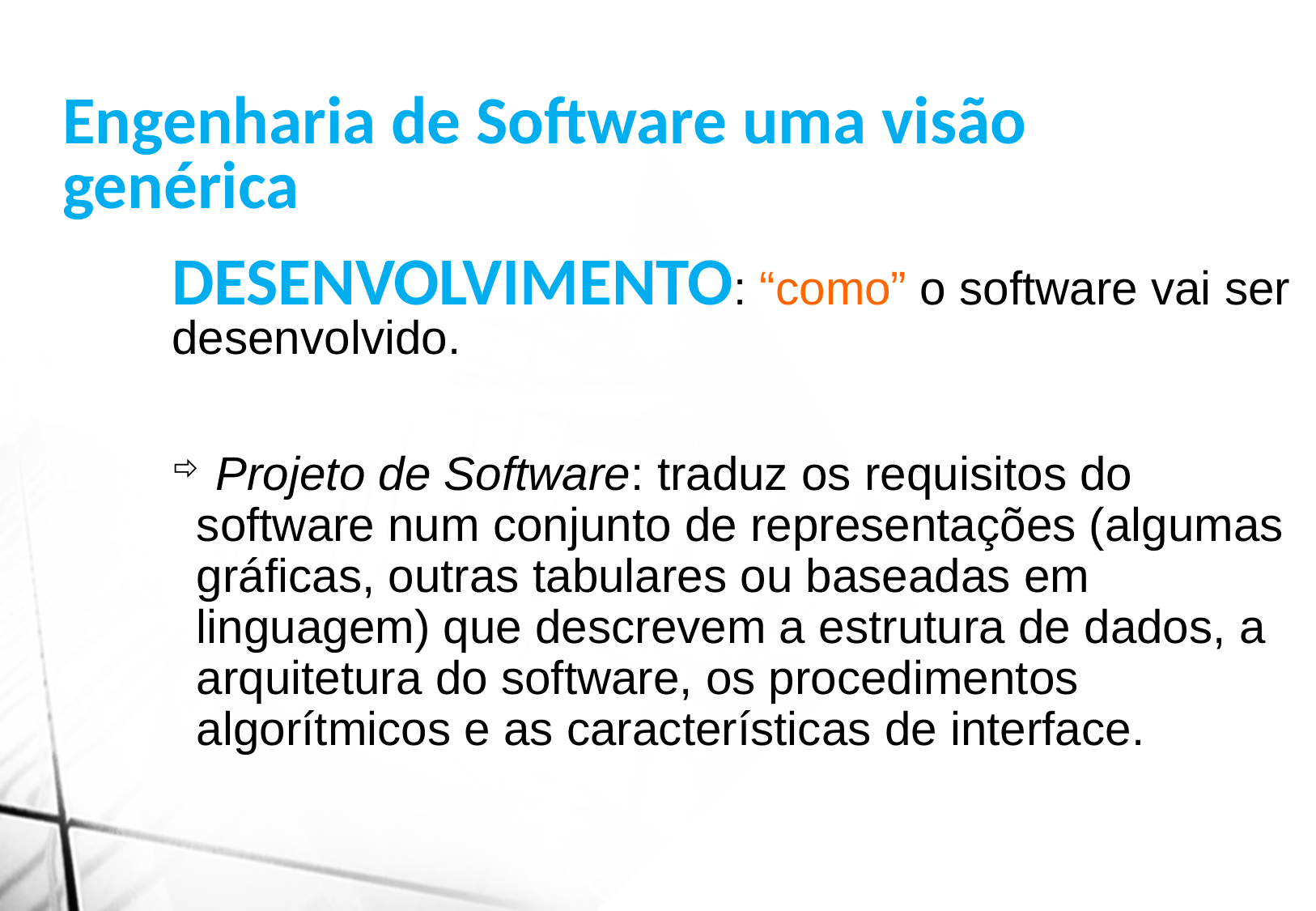

Engenharia de Software uma visão genérica
DESENVOLVIMENTO: “como” o software vai ser desenvolvido.

 Projeto de Software: traduz os requisitos do software num conjunto de representações (algumas gráficas, outras tabulares ou baseadas em linguagem) que descrevem a estrutura de dados, a arquitetura do software, os procedimentos algorítmicos e as características de interface.